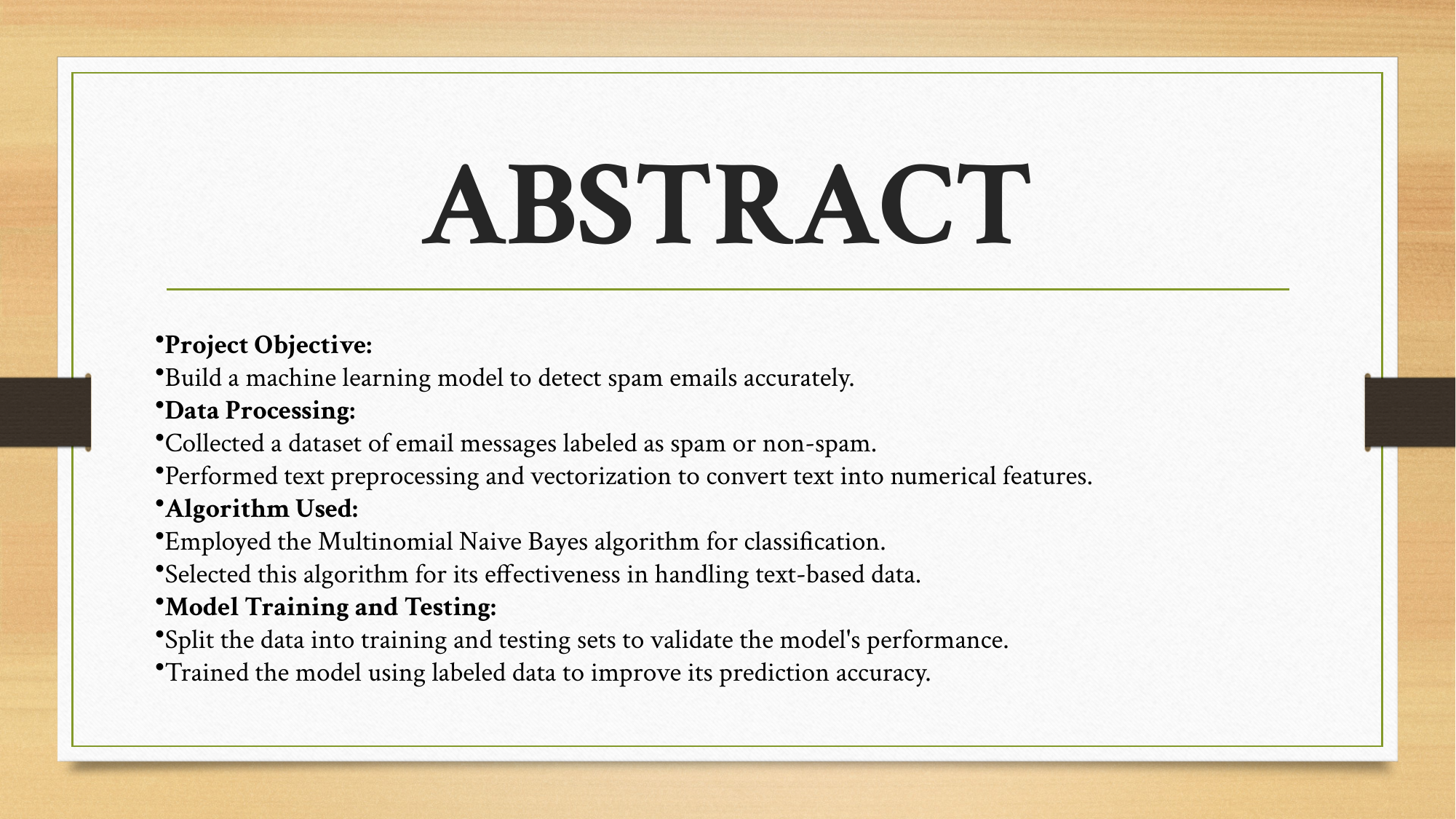

# ABSTRACT
Project Objective:
Build a machine learning model to detect spam emails accurately.
Data Processing:
Collected a dataset of email messages labeled as spam or non-spam.
Performed text preprocessing and vectorization to convert text into numerical features.
Algorithm Used:
Employed the Multinomial Naive Bayes algorithm for classification.
Selected this algorithm for its effectiveness in handling text-based data.
Model Training and Testing:
Split the data into training and testing sets to validate the model's performance.
Trained the model using labeled data to improve its prediction accuracy.